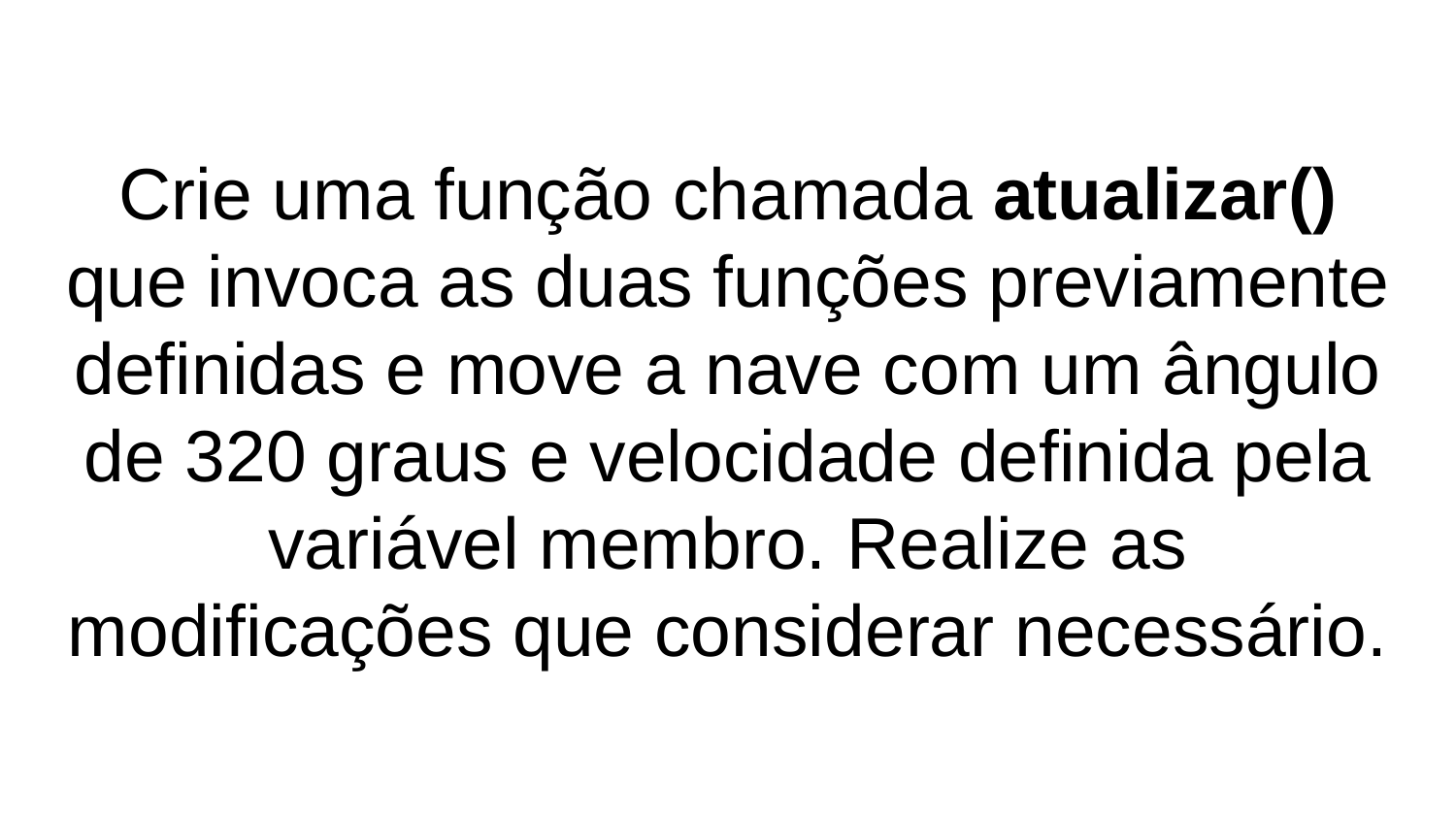

# Crie uma função chamada atualizar() que invoca as duas funções previamente definidas e move a nave com um ângulo de 320 graus e velocidade definida pela variável membro. Realize as modificações que considerar necessário.